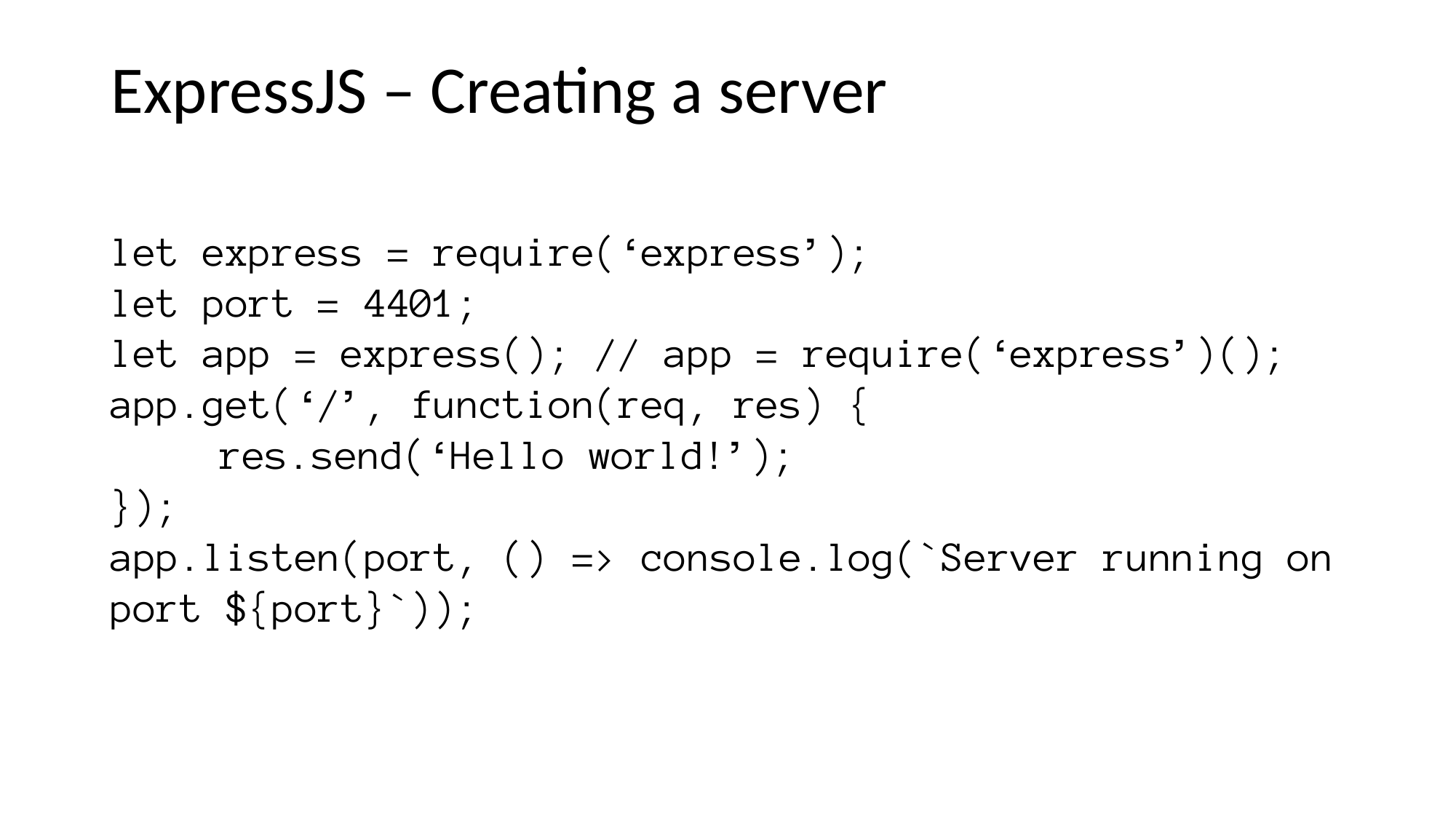

# ExpressJS – Creating a server
let express = require(‘express’);
let port = 4401;
let app = express(); // app = require(‘express’)();
app.get(‘/’, function(req, res) {
	res.send(‘Hello world!’);
});
app.listen(port, () => console.log(`Server running on port ${port}`));